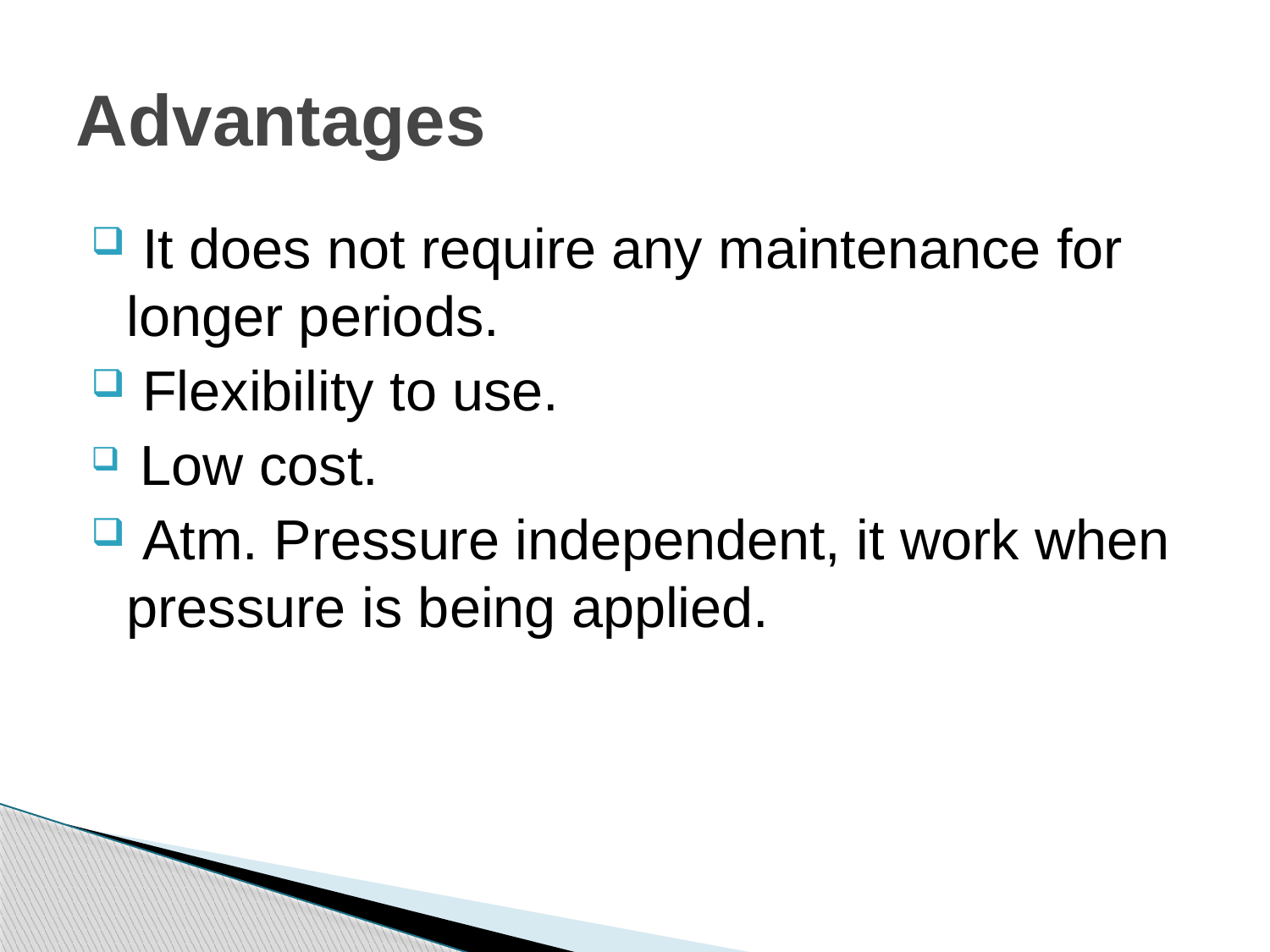

# Advantages
 It does not require any maintenance for longer periods.
 Flexibility to use.
 Low cost.
 Atm. Pressure independent, it work when pressure is being applied.